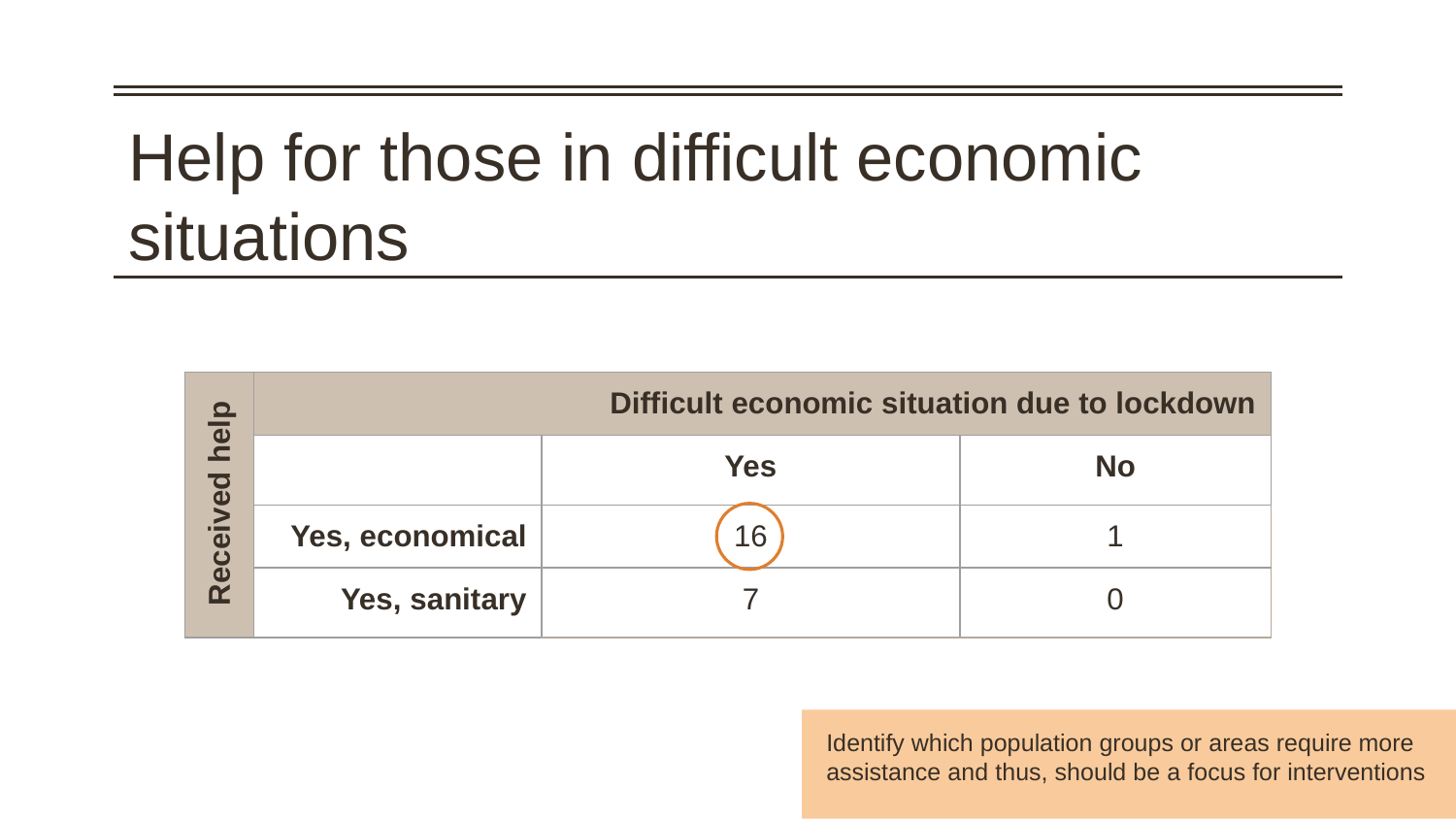

# Help for those in difficult economic situations
|  | Difficult economic situation due to lockdown |  |  |
| --- | --- | --- | --- |
|  |  | Yes | No |
|  | Yes, economical | 16 | 1 |
|  | Yes, sanitary | 7 | 0 |
Received help

Identify which population groups or areas require more assistance and thus, should be a focus for interventions